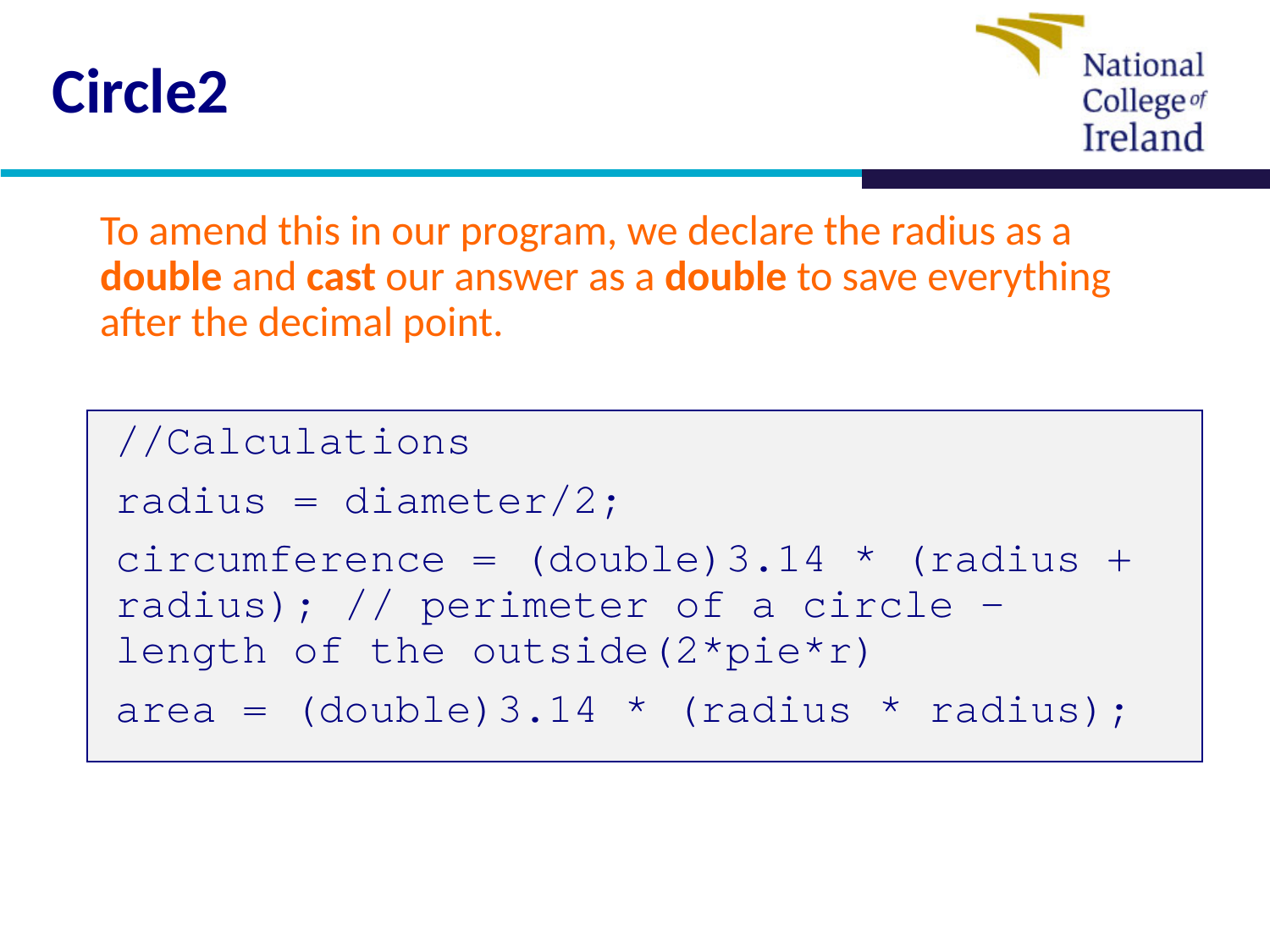

# Circle2
To amend this in our program, we declare the radius as a double and cast our answer as a double to save everything after the decimal point.

//Calculations
radius = diameter/2;
circumference = (double)3.14 * (radius + radius); // perimeter of a circle - length of the outside(2*pie*r)
area = (double)3.14 * (radius * radius);